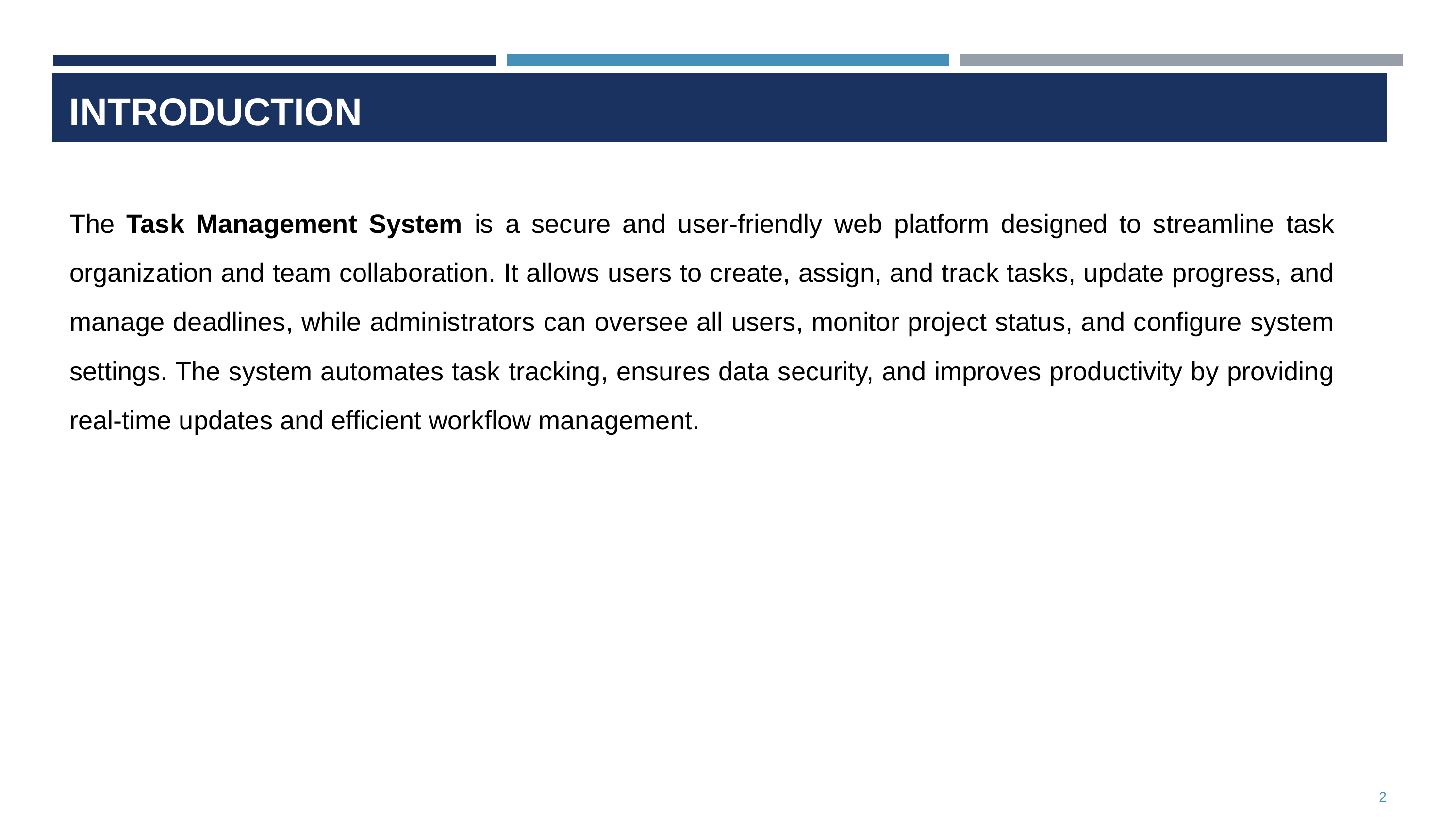

INTRODUCTION

The Task Management System is a secure and user-friendly web platform designed to streamline task organization and team collaboration. It allows users to create, assign, and track tasks, update progress, and manage deadlines, while administrators can oversee all users, monitor project status, and configure system settings. The system automates task tracking, ensures data security, and improves productivity by providing real-time updates and efficient workflow management.

2